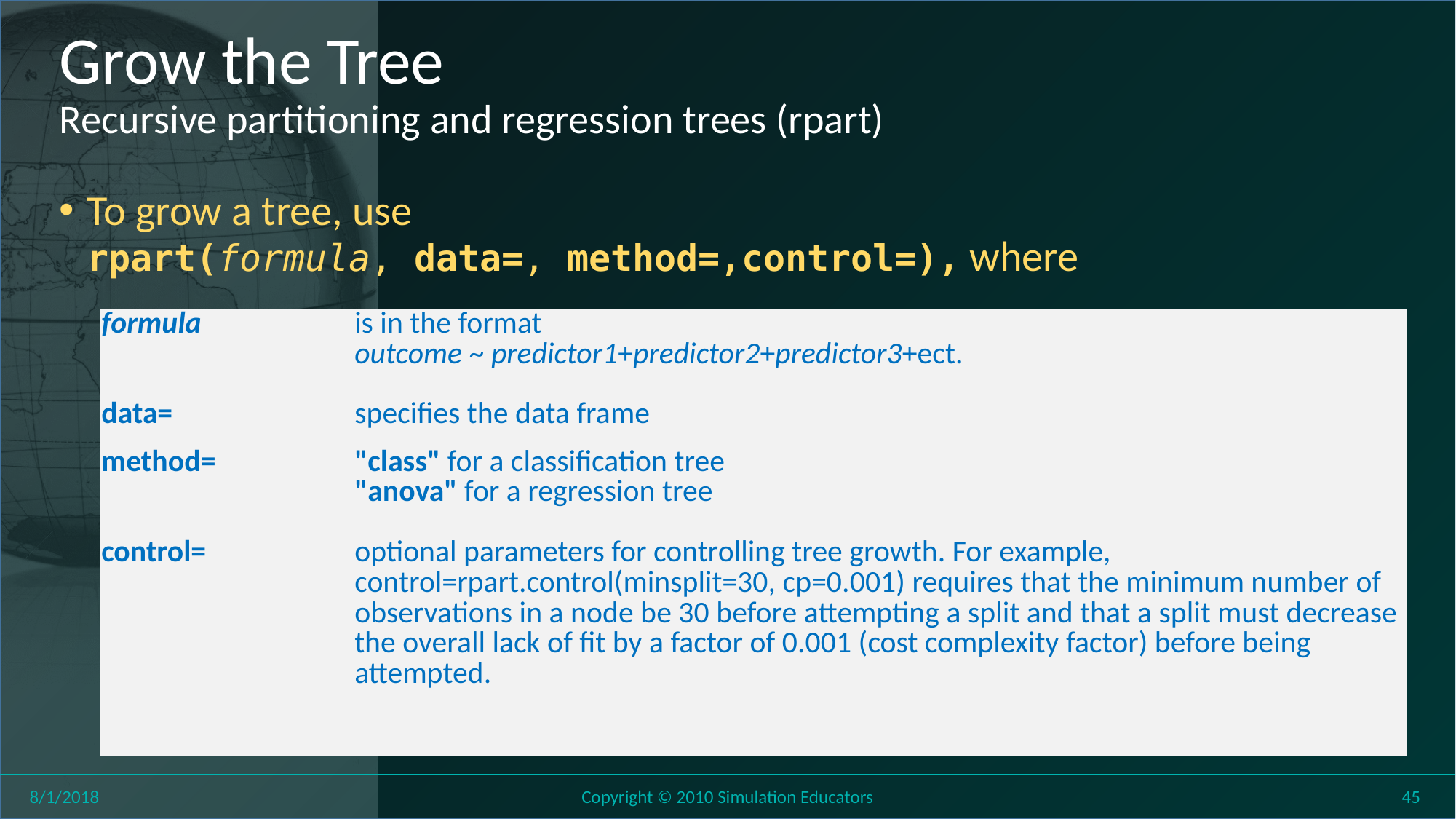

# Grow the Tree Recursive partitioning and regression trees (rpart)
To grow a tree, use
rpart(formula, data=, method=,control=), where

| formula | is in the format  outcome ~ predictor1+predictor2+predictor3+ect. |
| --- | --- |
| data= | specifies the data frame |
| method= | "class" for a classification tree  "anova" for a regression tree |
| control= | optional parameters for controlling tree growth. For example, control=rpart.control(minsplit=30, cp=0.001) requires that the minimum number of observations in a node be 30 before attempting a split and that a split must decrease the overall lack of fit by a factor of 0.001 (cost complexity factor) before being attempted. |
8/1/2018
Copyright © 2010 Simulation Educators
45